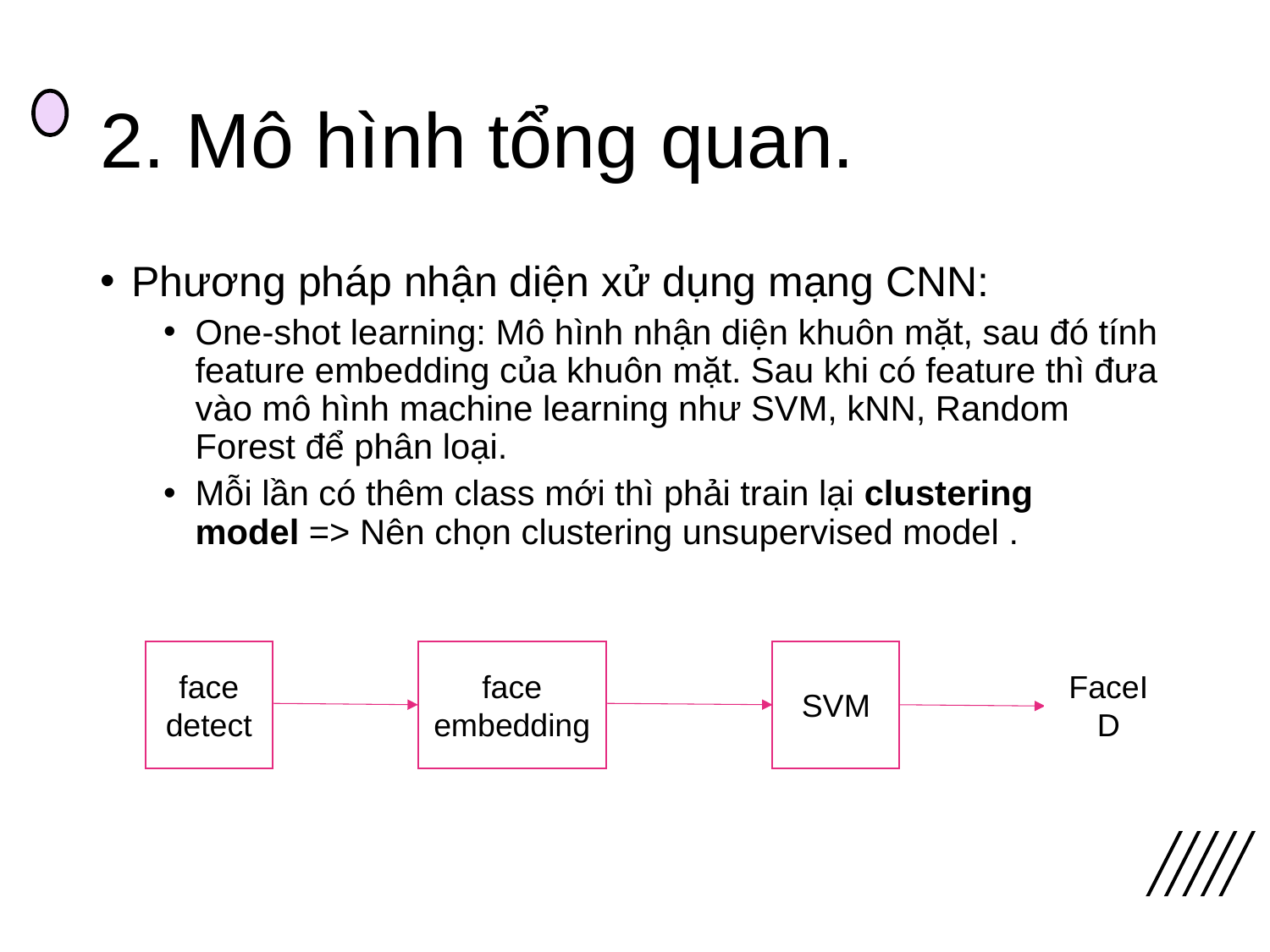

# 2. Mô hình tổng quan.
Phương pháp nhận diện xử dụng mạng CNN:
One-shot learning: Mô hình nhận diện khuôn mặt, sau đó tính feature embedding của khuôn mặt. Sau khi có feature thì đưa vào mô hình machine learning như SVM, kNN, Random Forest để phân loại.
Mỗi lần có thêm class mới thì phải train lại clustering model => Nên chọn clustering unsupervised model .

face detect
face embedding
SVM
FaceID